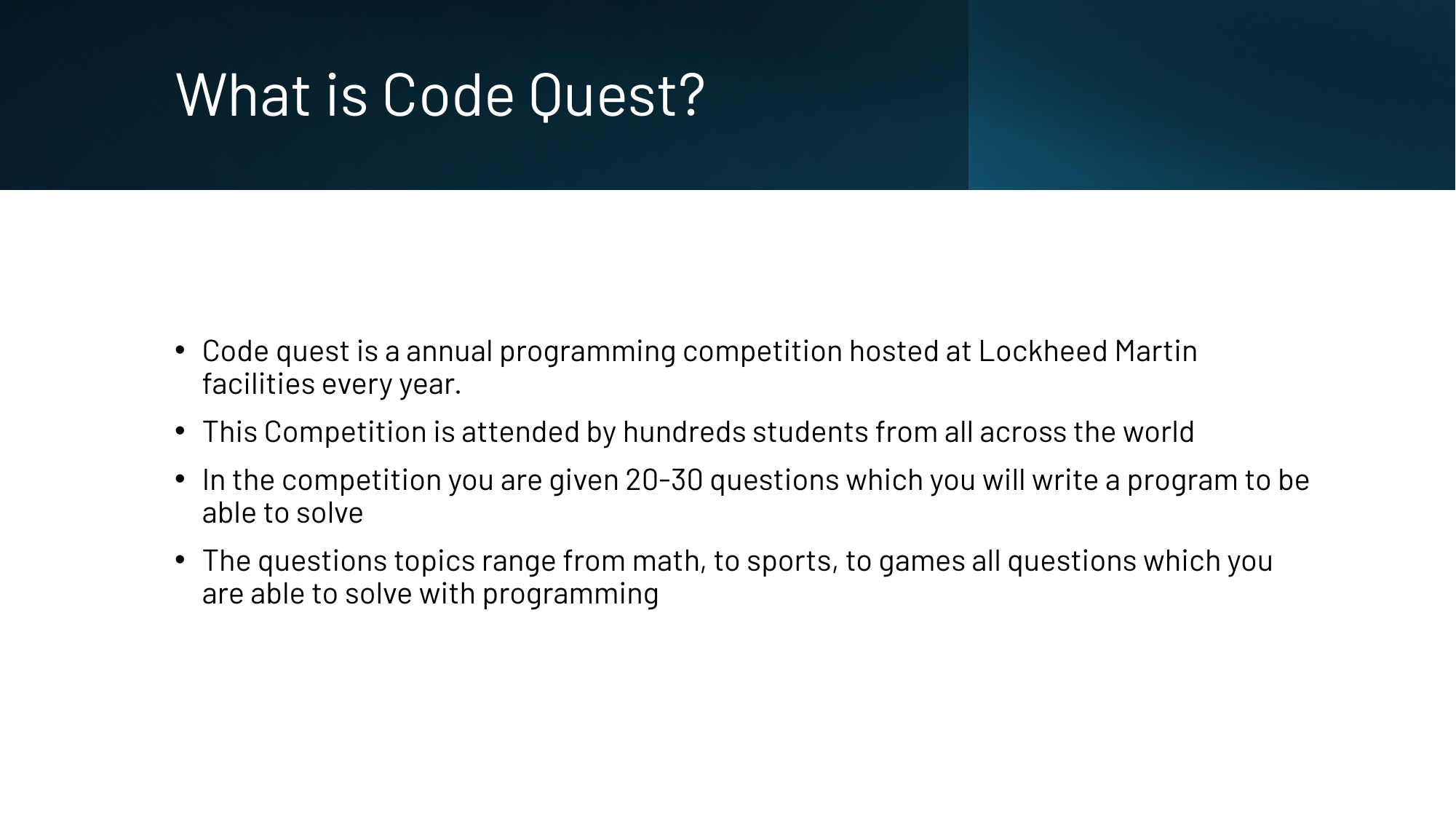

# What is Code Quest?
Code quest is a annual programming competition hosted at Lockheed Martin facilities every year.
This Competition is attended by hundreds students from all across the world
In the competition you are given 20-30 questions which you will write a program to be able to solve
The questions topics range from math, to sports, to games all questions which you are able to solve with programming